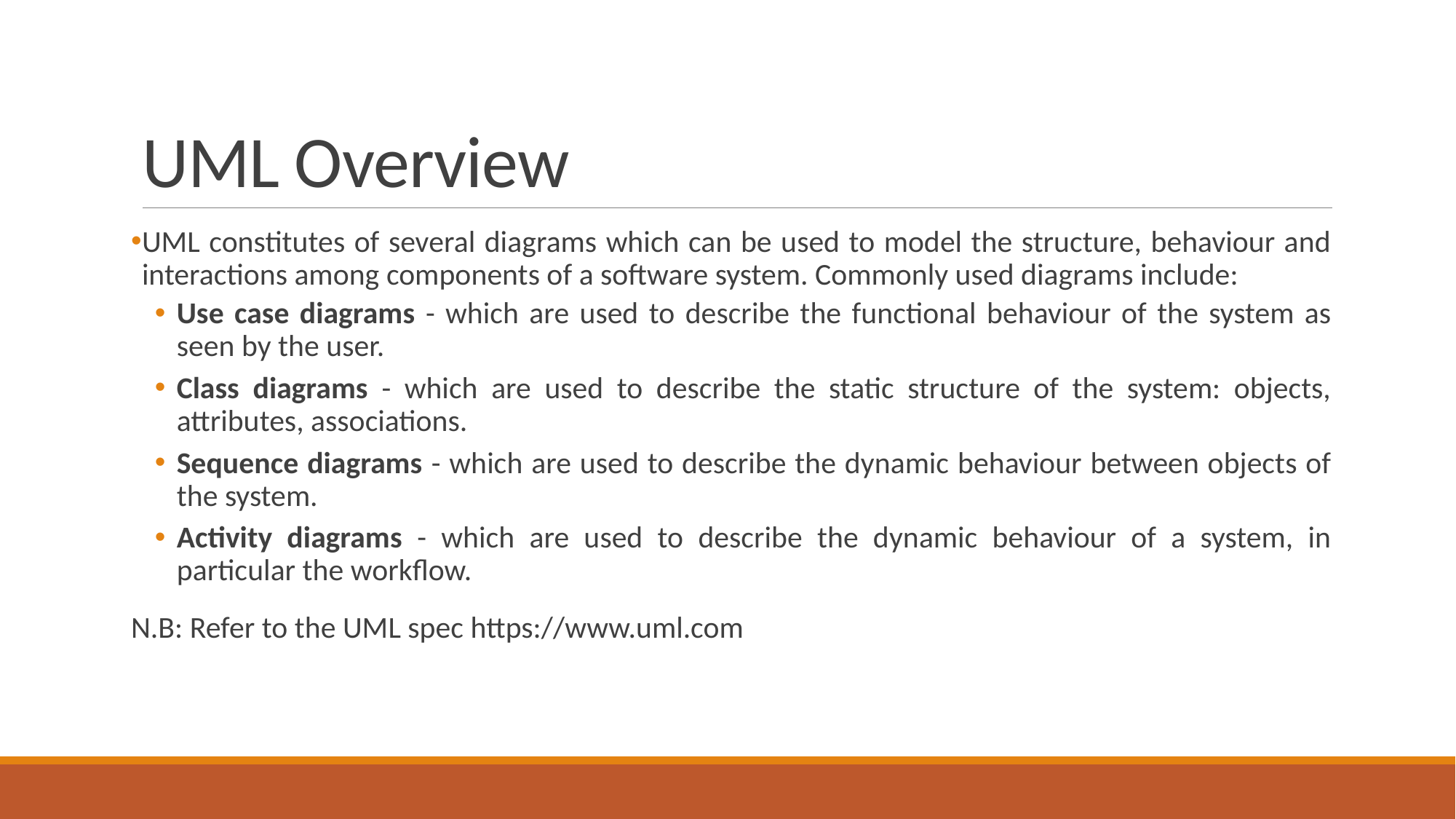

# UML Overview
UML constitutes of several diagrams which can be used to model the structure, behaviour and interactions among components of a software system. Commonly used diagrams include:
Use case diagrams - which are used to describe the functional behaviour of the system as seen by the user.
Class diagrams - which are used to describe the static structure of the system: objects, attributes, associations.
Sequence diagrams - which are used to describe the dynamic behaviour between objects of the system.
Activity diagrams - which are used to describe the dynamic behaviour of a system, in particular the workflow.
N.B: Refer to the UML spec https://www.uml.com